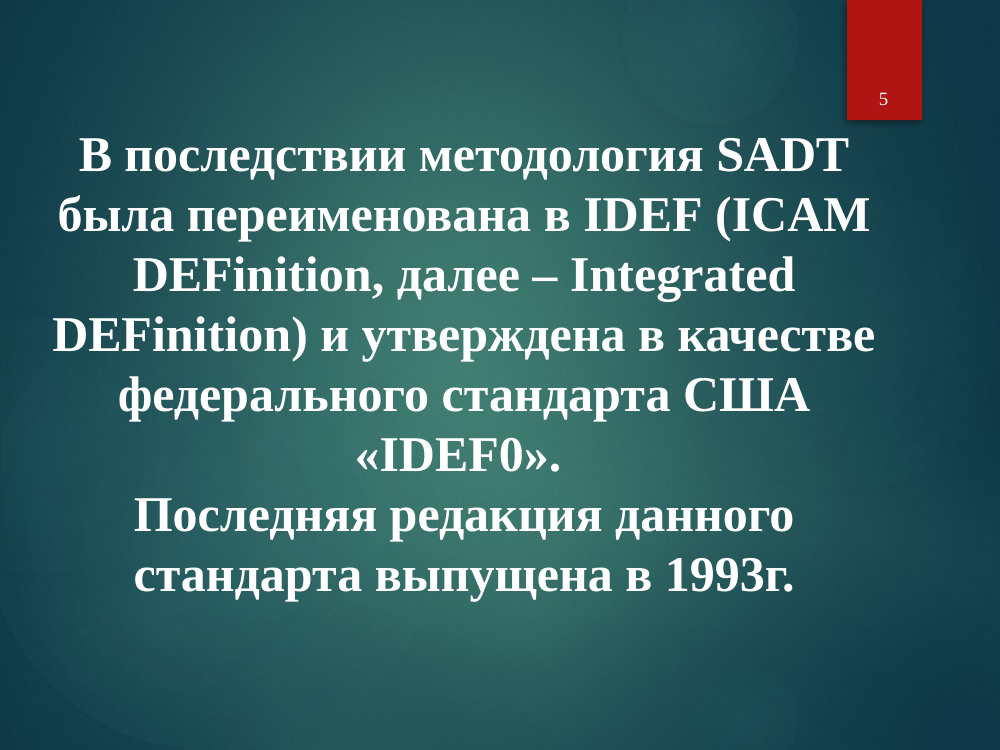

5
В последствии методология SADT была переименована в IDEF (ICAM DEFinition, далее – Integrated DEFinition) и утверждена в качестве федерального стандарта США «IDEF0».
Последняя редакция данного стандарта выпущена в 1993г.